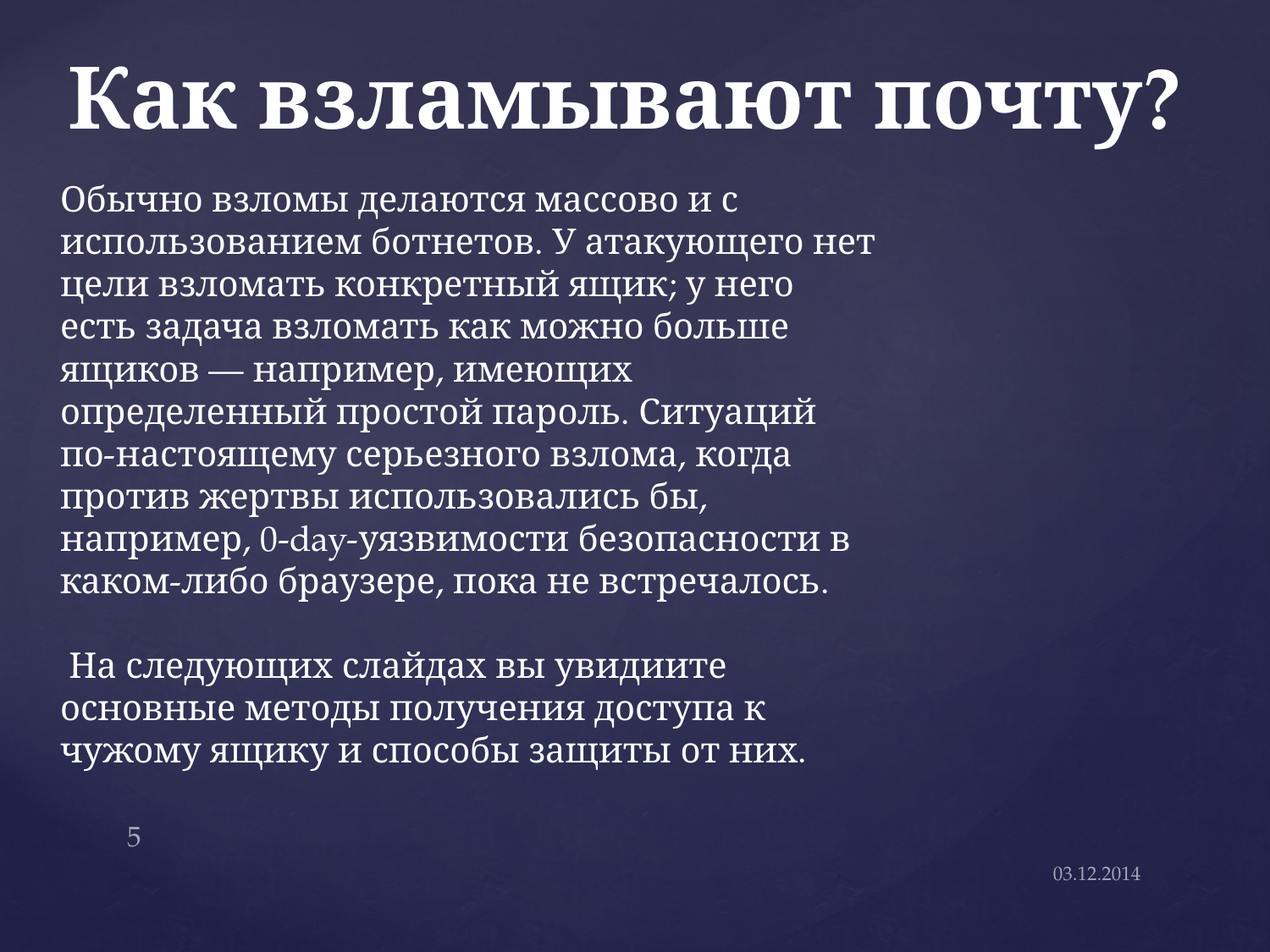

# Как взламывают почту?
Обычно взломы делаются массово и с использованием ботнетов. У атакующего нет цели взломать конкретный ящик; у него есть задача взломать как можно больше ящиков — например, имеющих определенный простой пароль. Ситуаций по-настоящему серьезного взлома, когда против жертвы использовались бы, например, 0-day-уязвимости безопасности в каком-либо браузере, пока не встречалось.
 На следующих слайдах вы увидиите основные методы получения доступа к чужому ящику и способы защиты от них.
5
03.12.2014